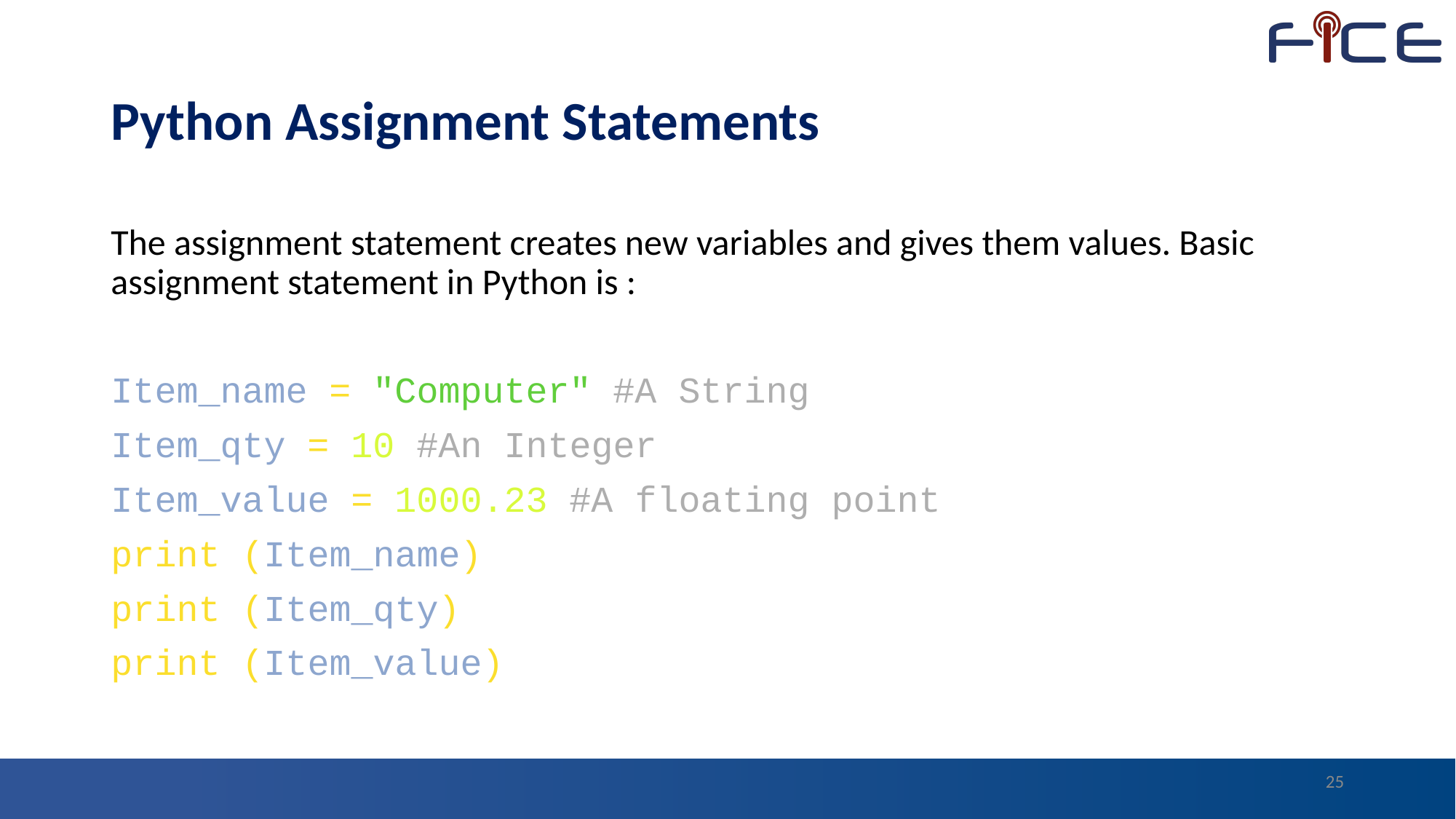

# Python Assignment Statements
The assignment statement creates new variables and gives them values. Basic assignment statement in Python is :

Item_name = "Computer" #A String
Item_qty = 10 #An Integer
Item_value = 1000.23 #A floating point
print (Item_name)
print (Item_qty)
print (Item_value)

25